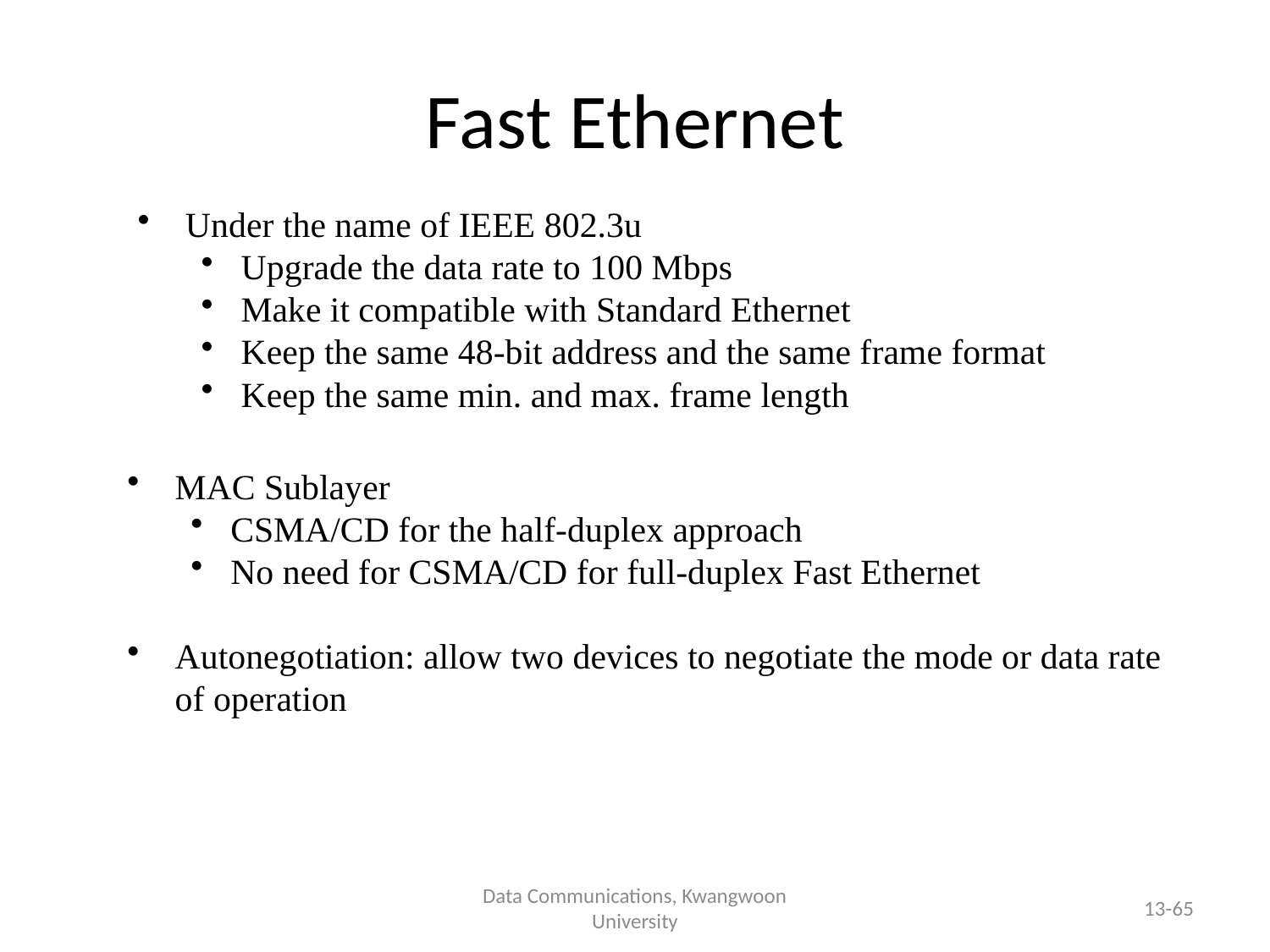

# Fast Ethernet
Under the name of IEEE 802.3u
Upgrade the data rate to 100 Mbps
Make it compatible with Standard Ethernet
Keep the same 48-bit address and the same frame format
Keep the same min. and max. frame length

MAC Sublayer
CSMA/CD for the half-duplex approach
No need for CSMA/CD for full-duplex Fast Ethernet

Autonegotiation: allow two devices to negotiate the mode or data rate of operation

Data Communications, Kwangwoon University
13-65